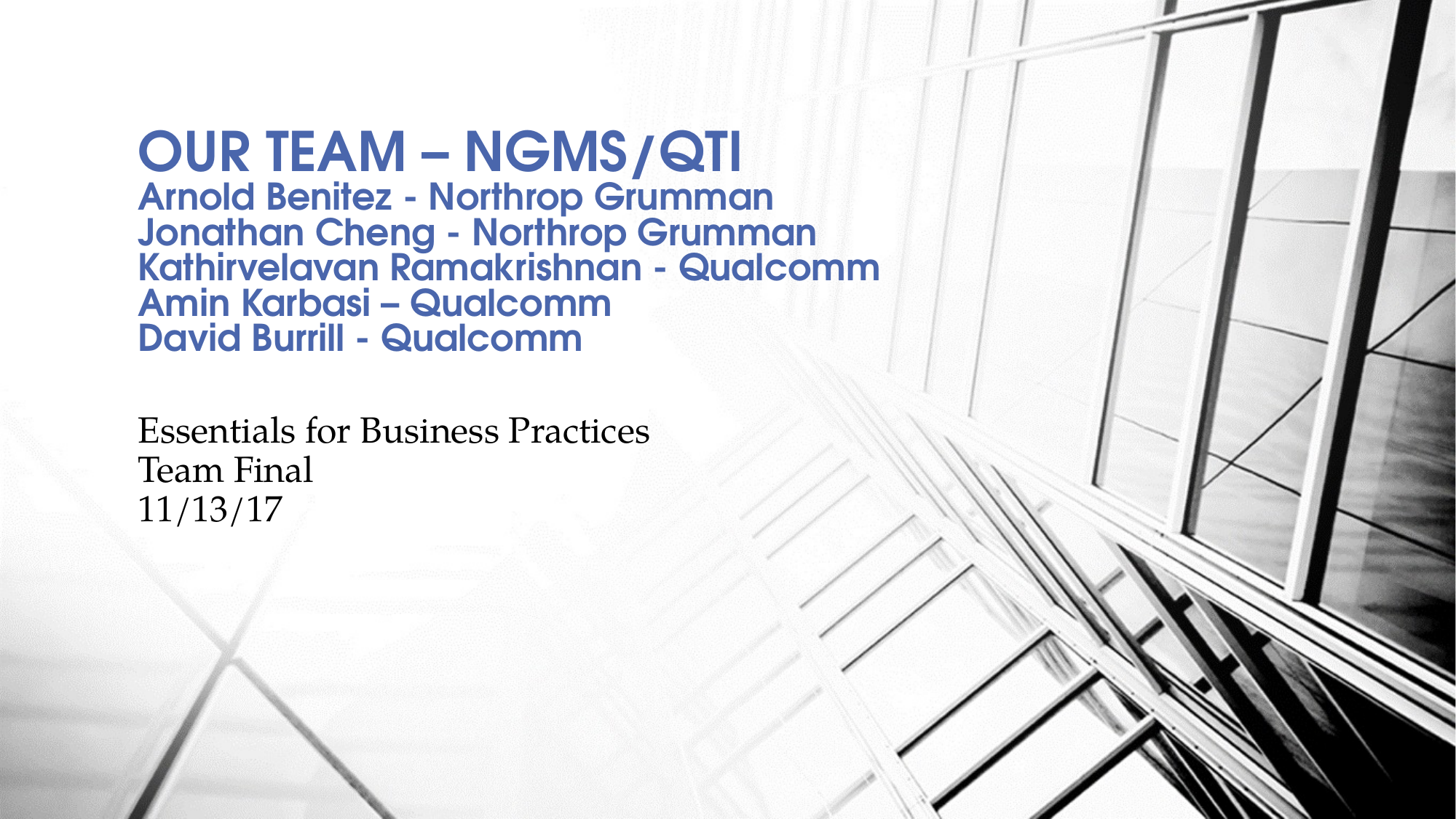

# OUR TEAM – NGMS/QTI Arnold Benitez - Northrop Grumman Jonathan Cheng - Northrop Grumman Kathirvelavan Ramakrishnan - Qualcomm Amin Karbasi – Qualcomm David Burrill - Qualcomm
Essentials for Business Practices
Team Final
11/13/17